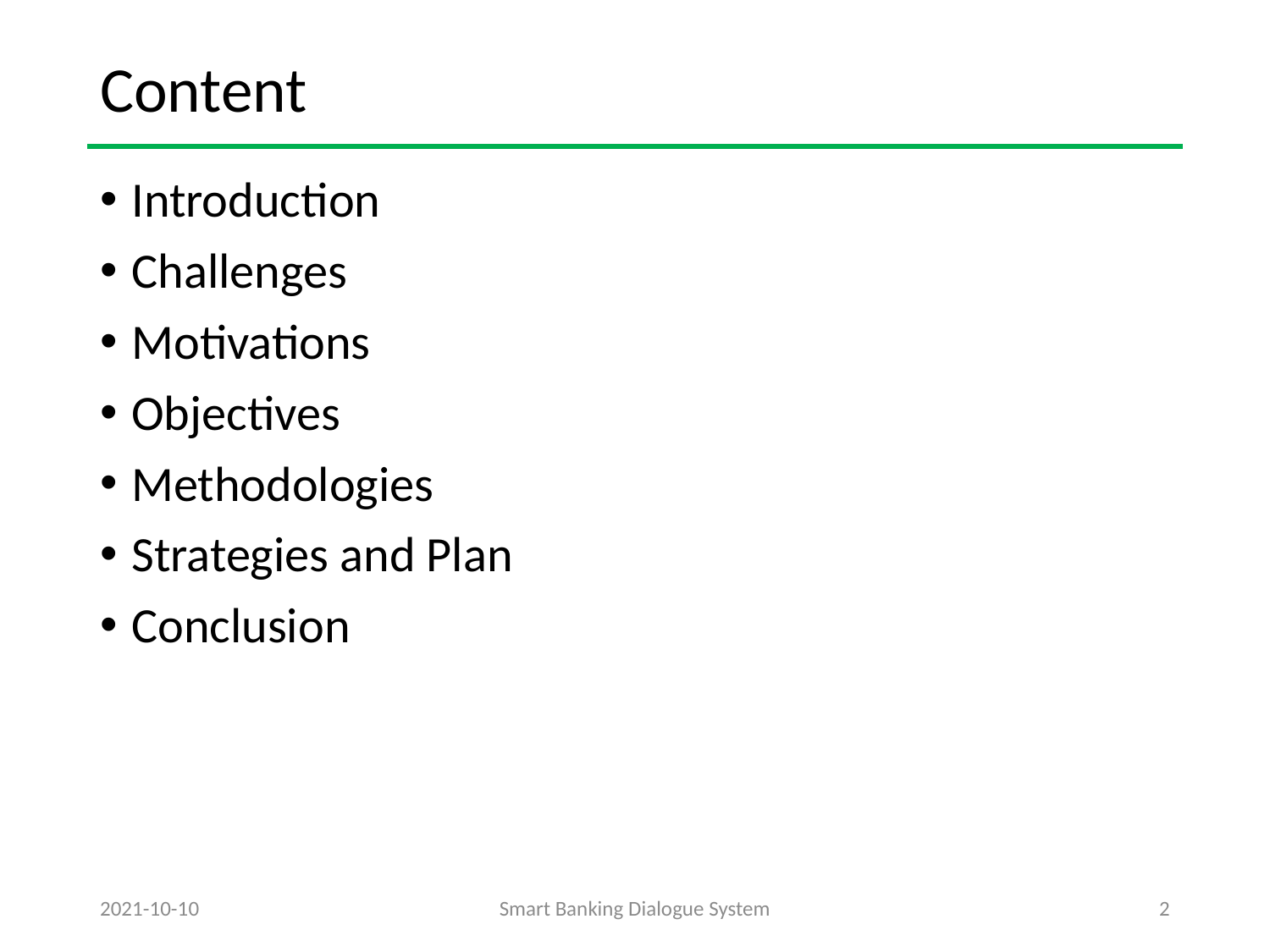

# Content
Introduction
Challenges
Motivations
Objectives
Methodologies
Strategies and Plan
Conclusion

2021-10-10
Smart Banking Dialogue System
2